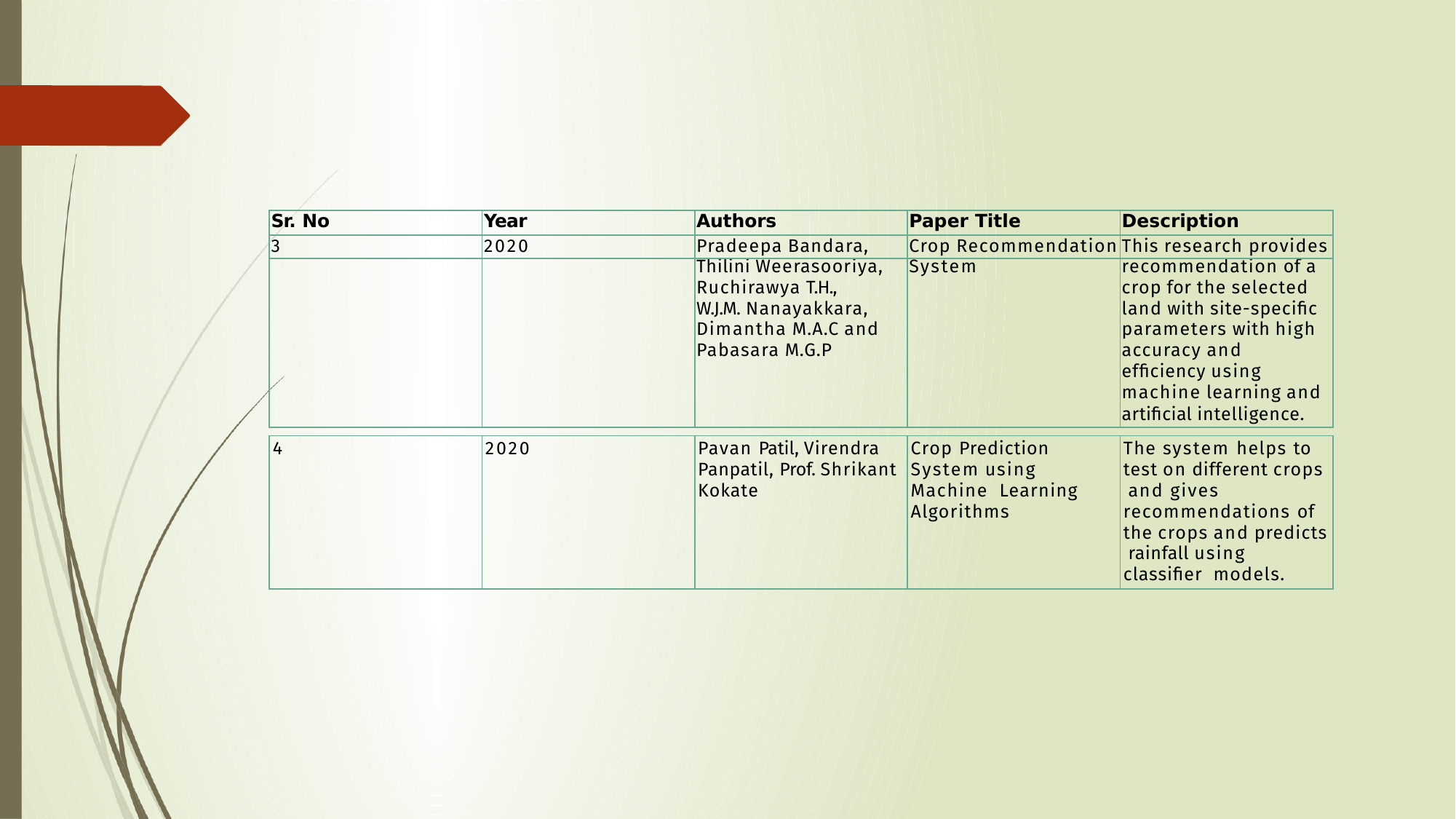

| Sr. No | Year | Authors | Paper Title | Description |
| --- | --- | --- | --- | --- |
| 3 | 2020 | Pradeepa Bandara, | Crop Recommendation | This research provides |
|  |  | Thilini Weerasooriya, | System | recommendation of a |
|  |  | Ruchirawya T.H., |  | crop for the selected |
|  |  | W.J.M. Nanayakkara, |  | land with site-specific |
|  |  | Dimantha M.A.C and |  | parameters with high |
|  |  | Pabasara M.G.P |  | accuracy and |
|  |  |  |  | efficiency using |
|  |  |  |  | machine learning and |
|  |  |  |  | artificial intelligence. |
| 4 | 2020 | Pavan Patil, Virendra Panpatil, Prof. Shrikant Kokate | Crop Prediction System using Machine Learning Algorithms | The system helps to test on different crops and gives recommendations of the crops and predicts rainfall using classifier models. |
| --- | --- | --- | --- | --- |